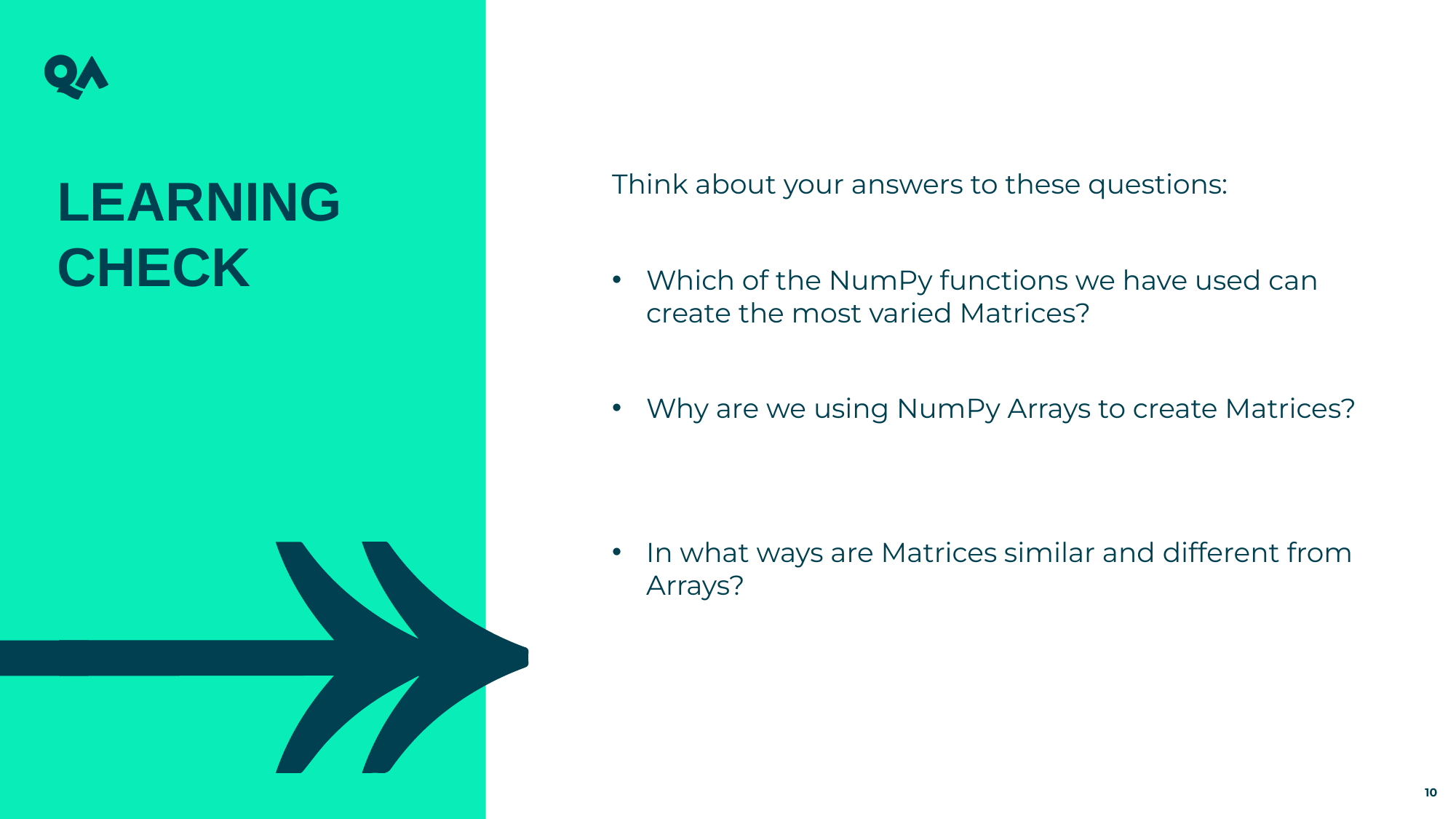

Learning check
Think about your answers to these questions:

Which of the NumPy functions we have used can create the most varied Matrices?

Why are we using NumPy Arrays to create Matrices?

In what ways are Matrices similar and different from Arrays?

10